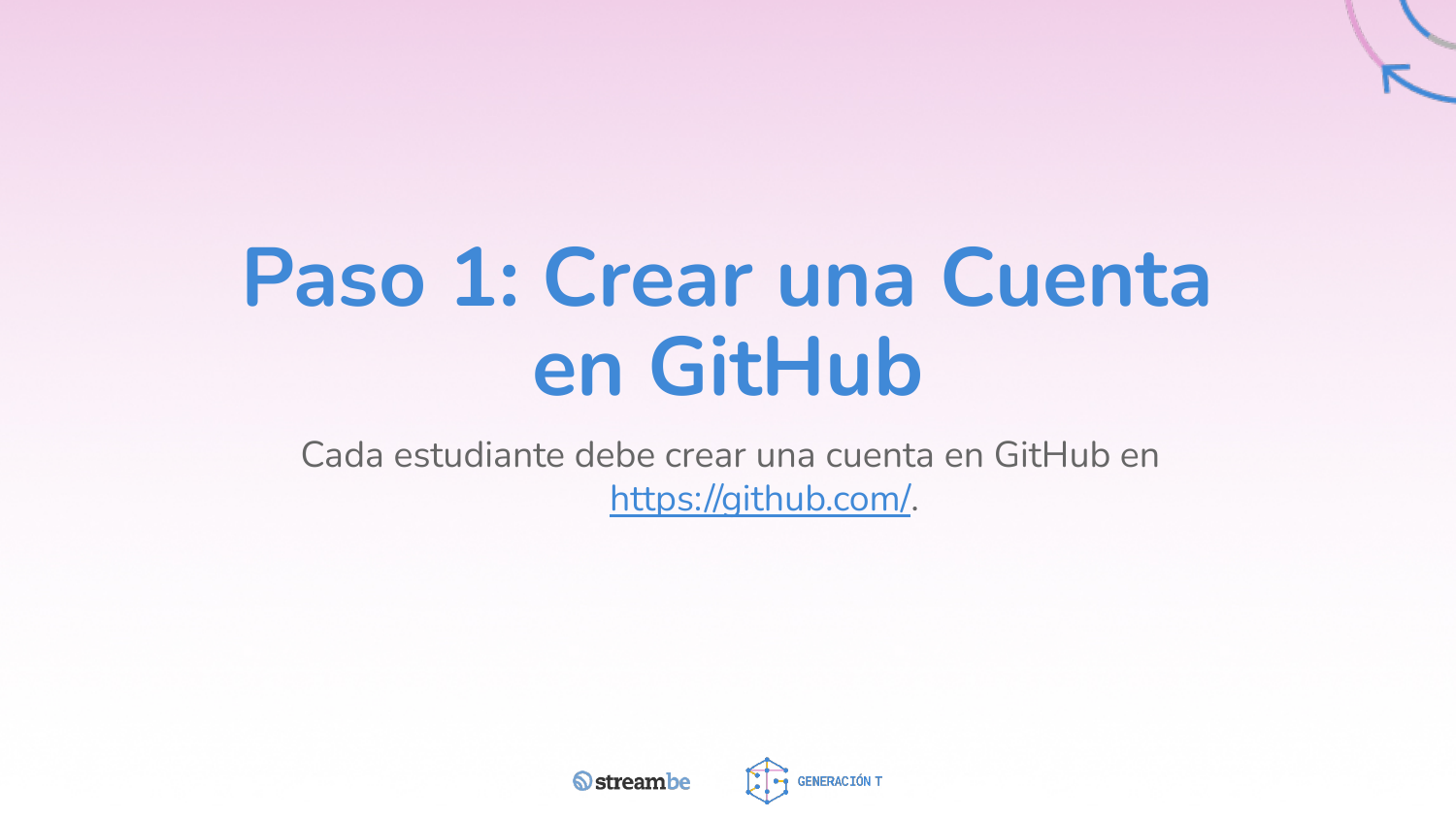

# Paso 1: Crear una Cuenta en GitHub
Cada estudiante debe crear una cuenta en GitHub en https://github.com/.